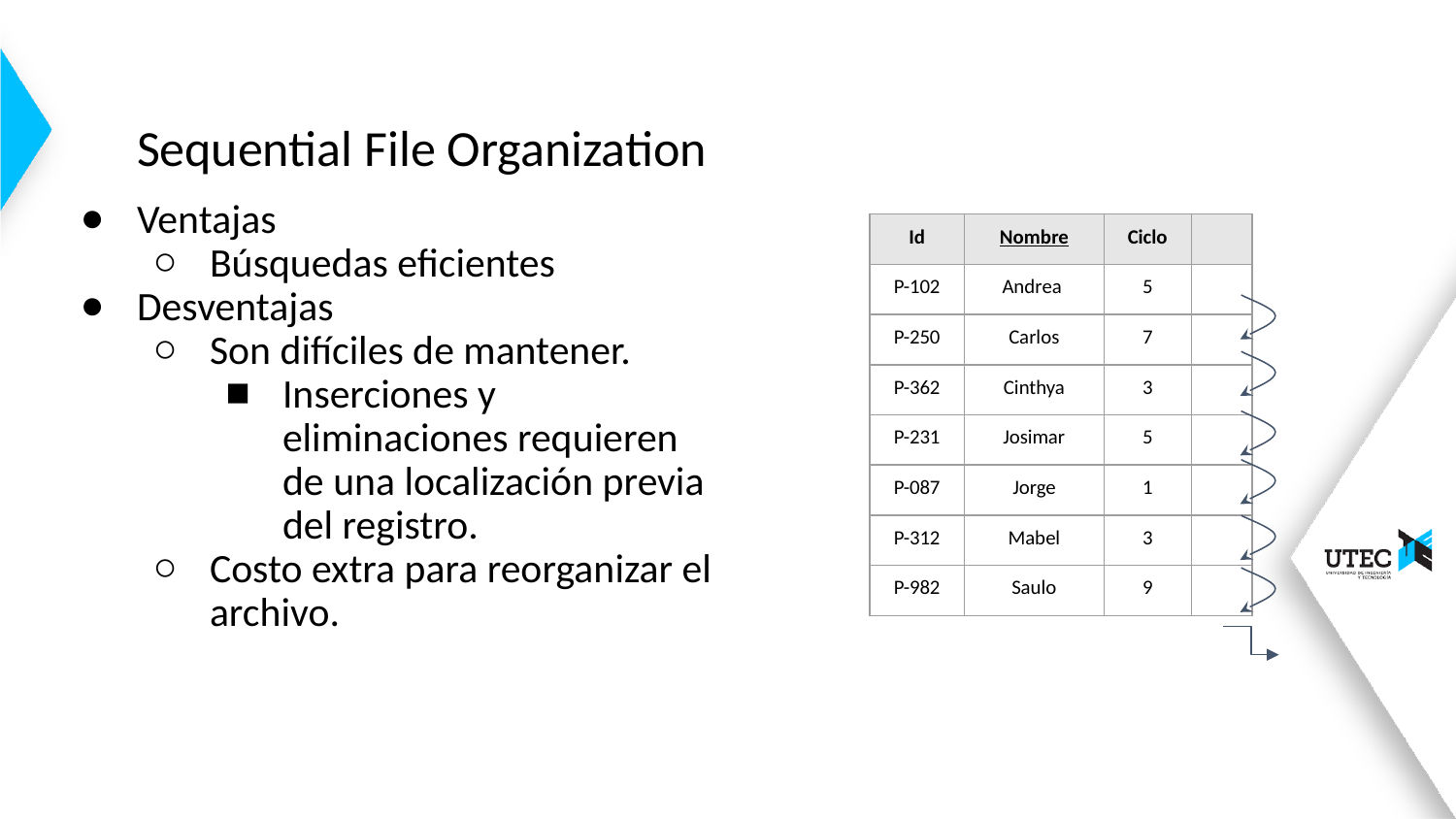

# Sequential File Organization
Ventajas
Búsquedas eficientes
Desventajas
Son difíciles de mantener.
Inserciones y eliminaciones requieren de una localización previa del registro.
Costo extra para reorganizar el archivo.
| Id | Nombre | Ciclo |  |
| --- | --- | --- | --- |
| P-102 | Andrea | 5 |  |
| P-250 | Carlos | 7 |  |
| P-362 | Cinthya | 3 |  |
| P-231 | Josimar | 5 |  |
| P-087 | Jorge | 1 |  |
| P-312 | Mabel | 3 |  |
| P-982 | Saulo | 9 |  |